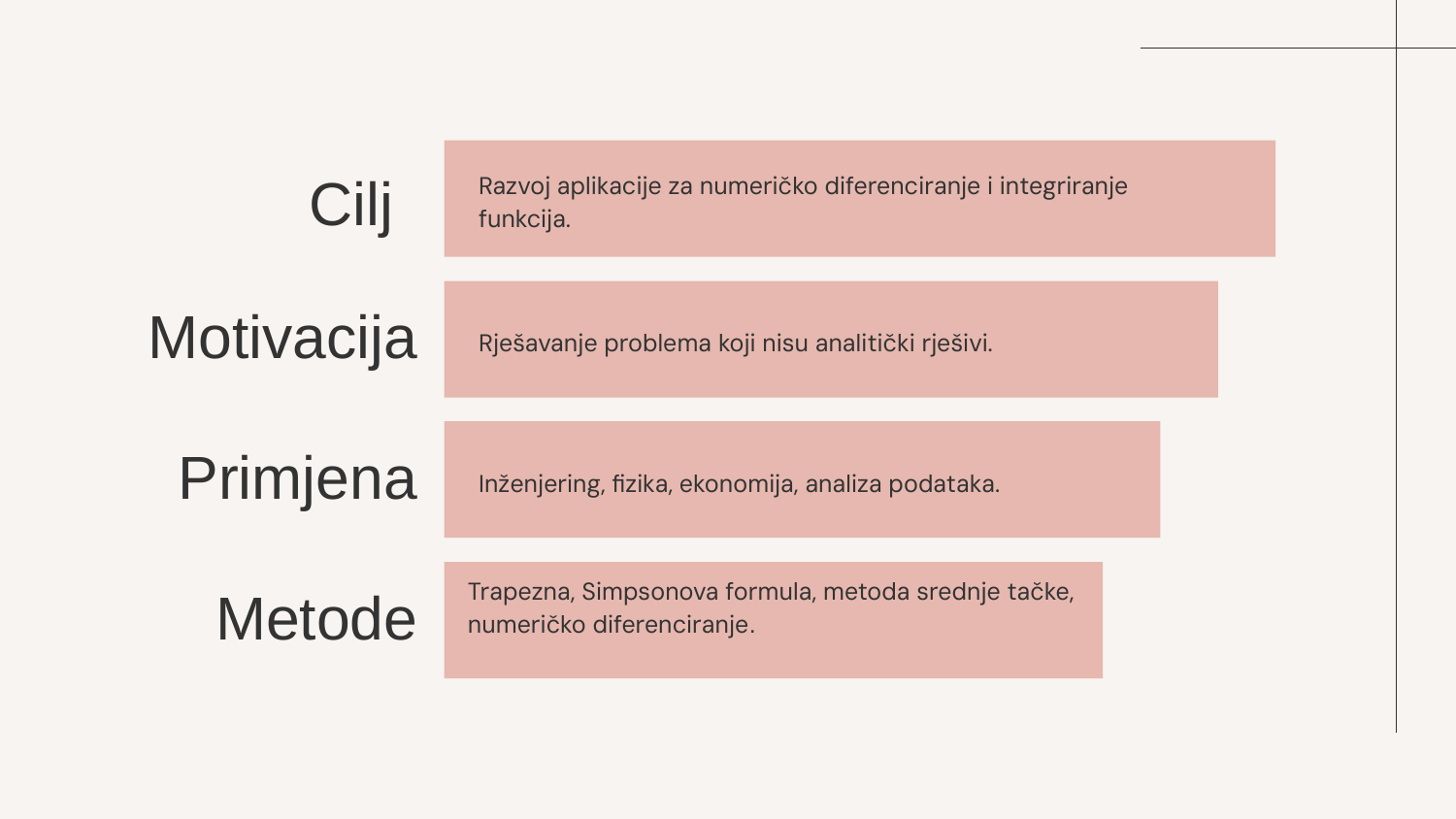

#

Cilj
Razvoj aplikacije za numeričko diferenciranje i integriranje funkcija.

Motivacija
Rješavanje problema koji nisu analitički rješivi.

Primjena
Inženjering, fizika, ekonomija, analiza podataka.

Metode
Trapezna, Simpsonova formula, metoda srednje tačke,
numeričko diferenciranje.